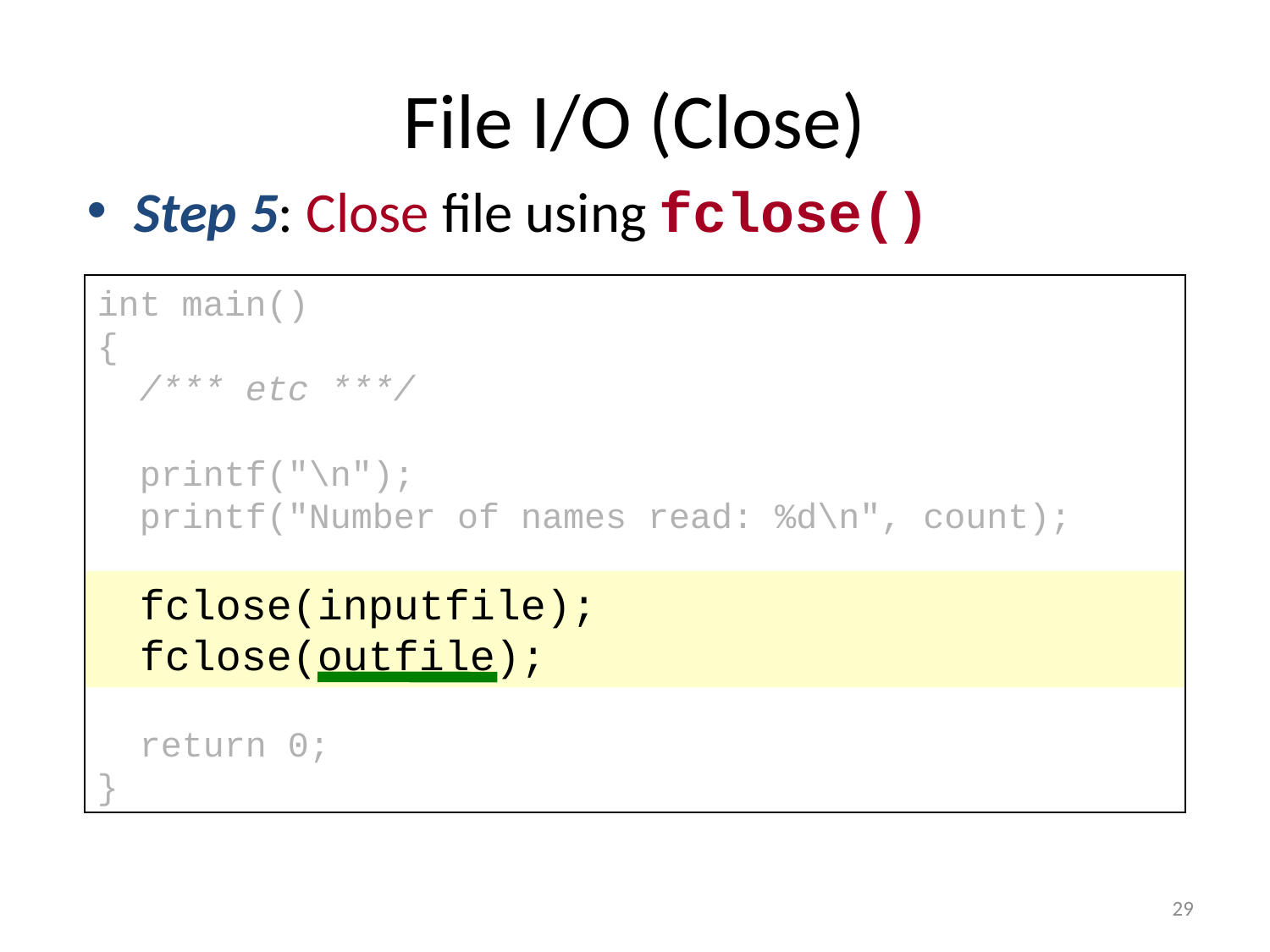

# File I/O (Close)
Step 5: Close file using fclose()
int main()
{
  /*** etc ***/

  printf("\n");
  printf("Number of names read: %d\n", count);

  fclose(inputfile);
  fclose(outfile);

  return 0;
}

29